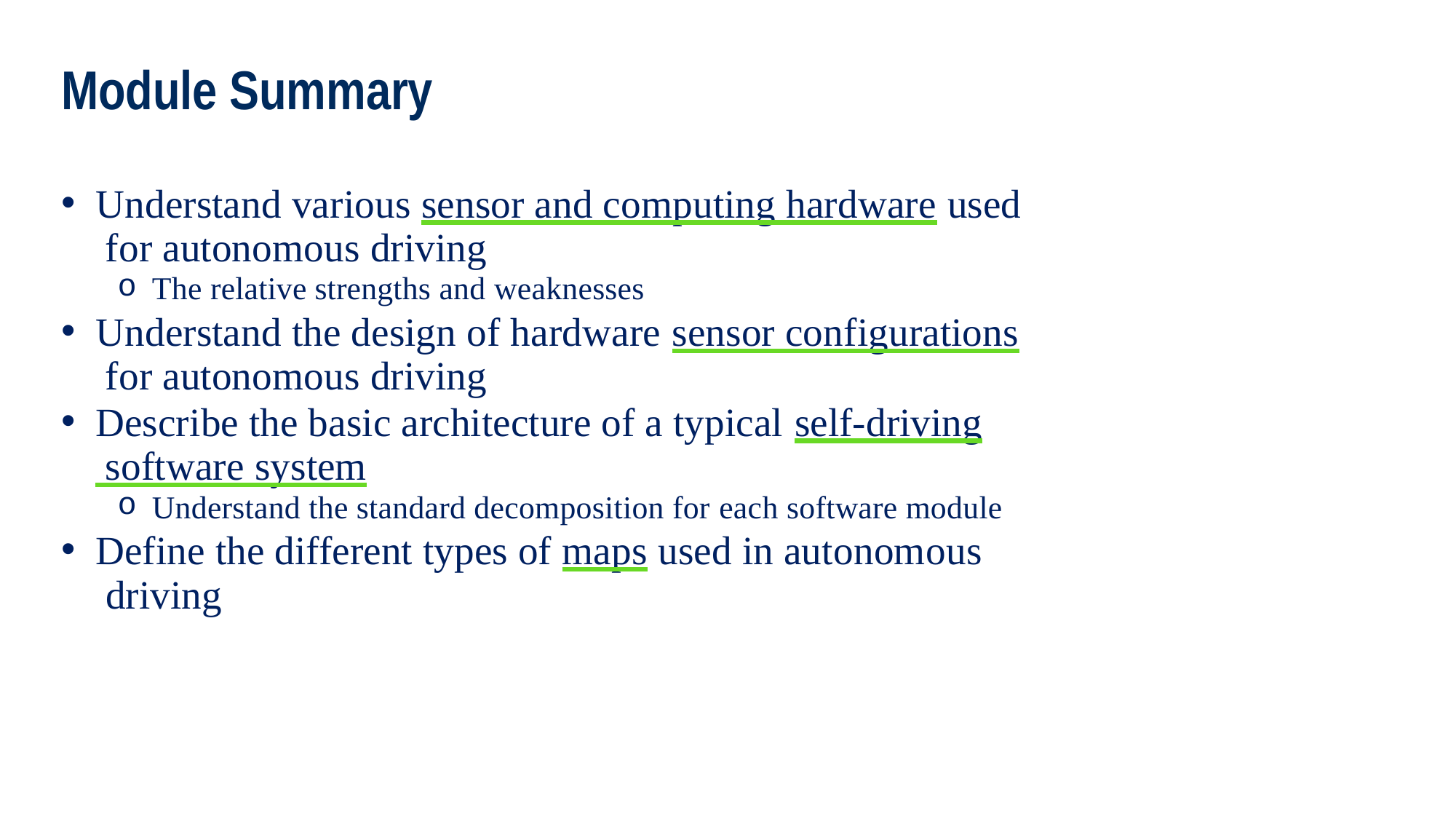

# Module Summary
Understand various sensor and computing hardware used  for autonomous driving
The relative strengths and weaknesses
Understand the design of hardware sensor configurations  for autonomous driving
Describe the basic architecture of a typical self-driving  software system
Understand the standard decomposition for each software module
Define the different types of maps used in autonomous  driving